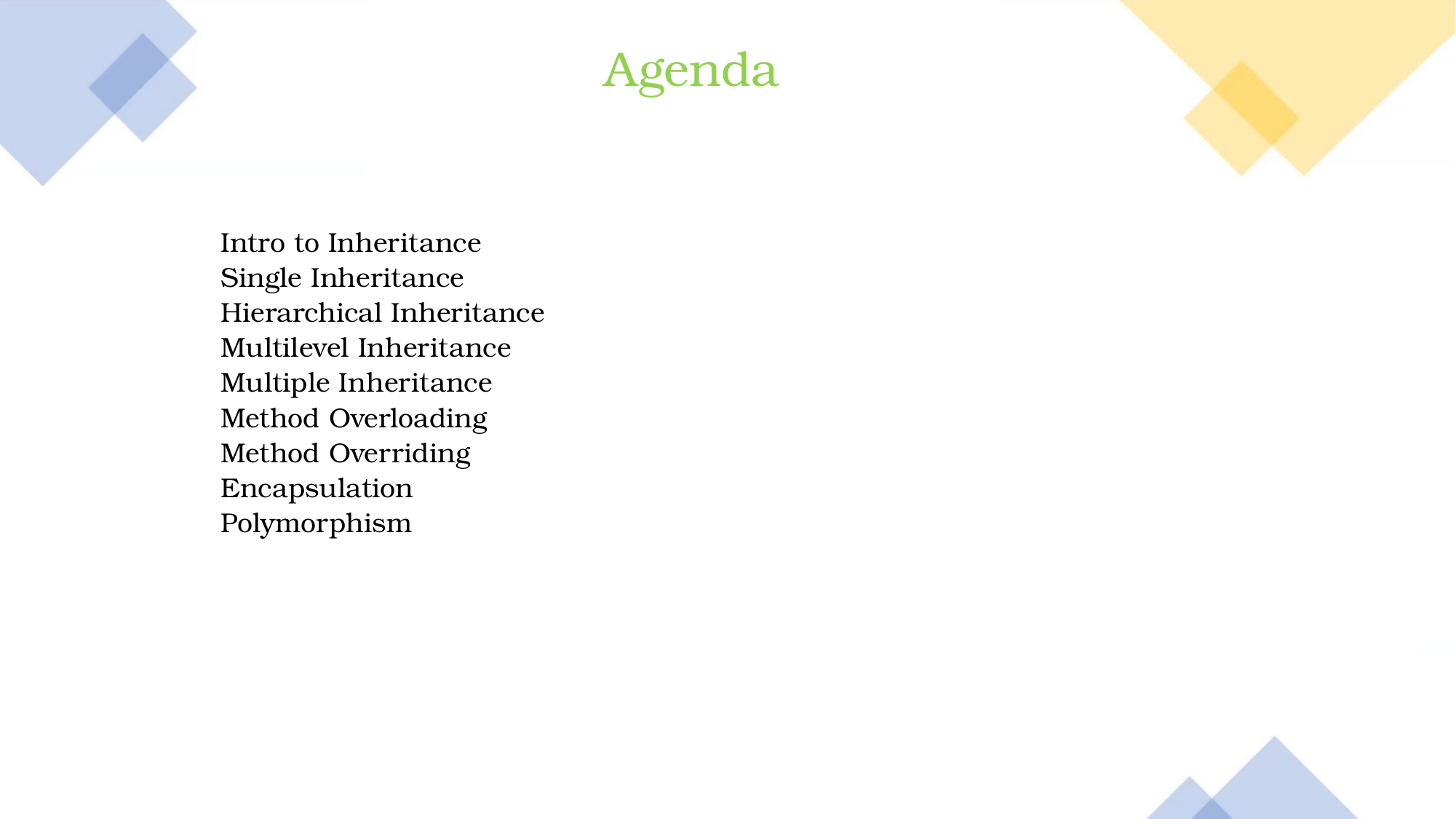

Agenda
Intro to Inheritance
Single Inheritance
Hierarchical Inheritance
Multilevel Inheritance
Multiple Inheritance
Method Overloading
Method Overriding
Encapsulation
Polymorphism